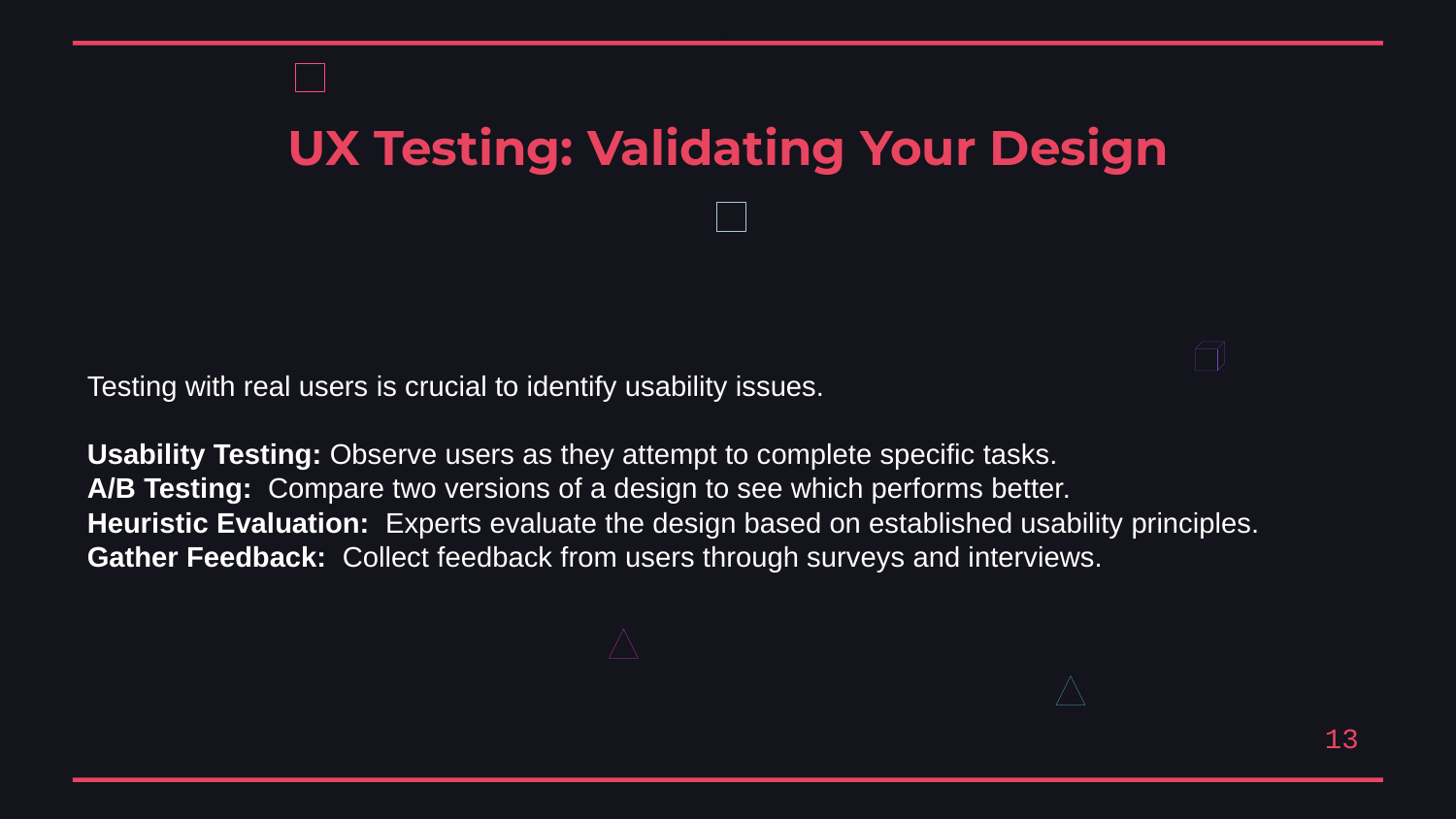

UX Testing: Validating Your Design

Testing with real users is crucial to identify usability issues.

Usability Testing: Observe users as they attempt to complete specific tasks.
A/B Testing:  Compare two versions of a design to see which performs better.
Heuristic Evaluation:  Experts evaluate the design based on established usability principles.
Gather Feedback:  Collect feedback from users through surveys and interviews.

13